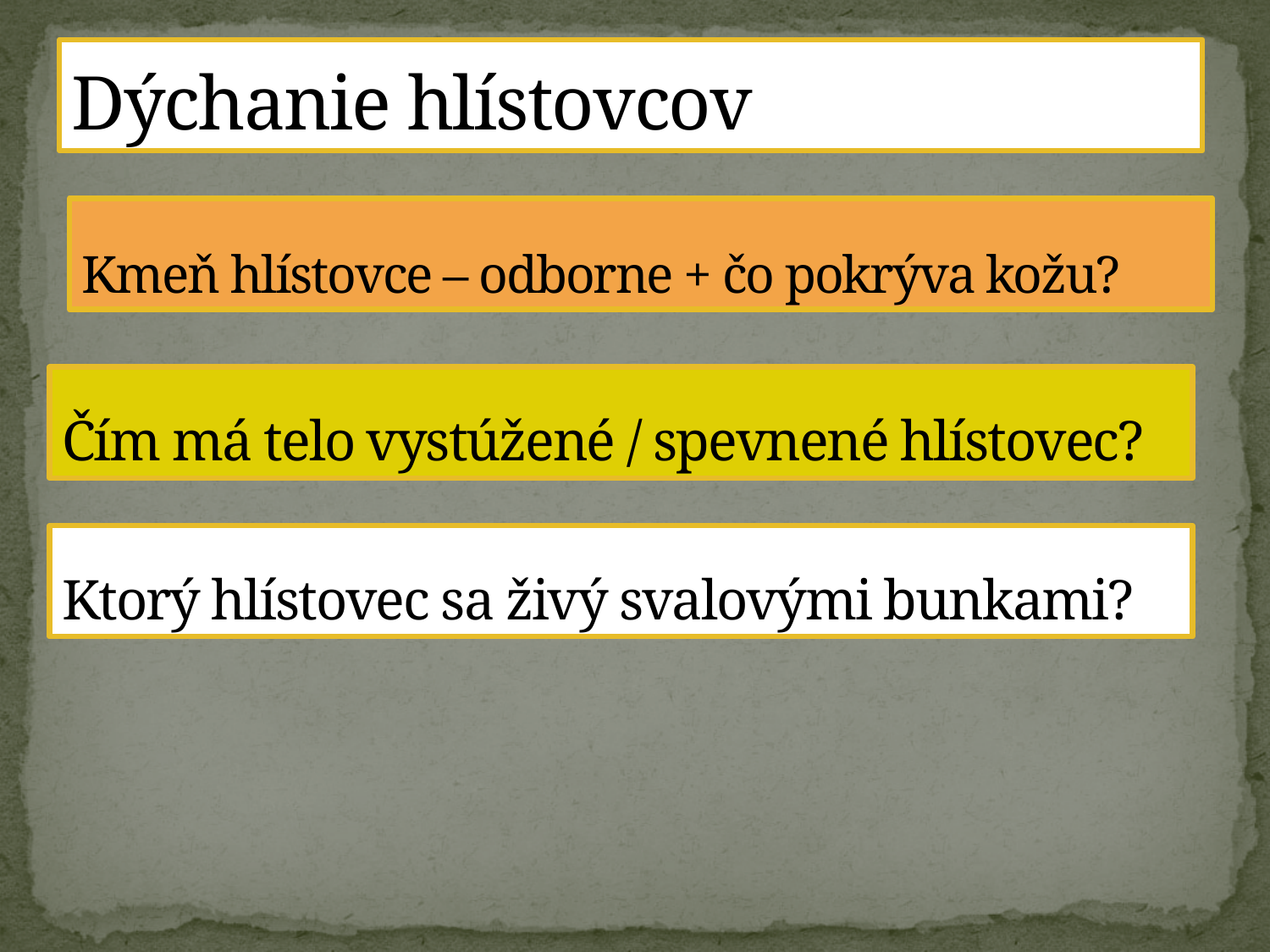

# Dýchanie hlístovcov
Kmeň hlístovce – odborne + čo pokrýva kožu?

Čím má telo vystúžené / spevnené hlístovec?
Ktorý hlístovec sa živý svalovými bunkami?